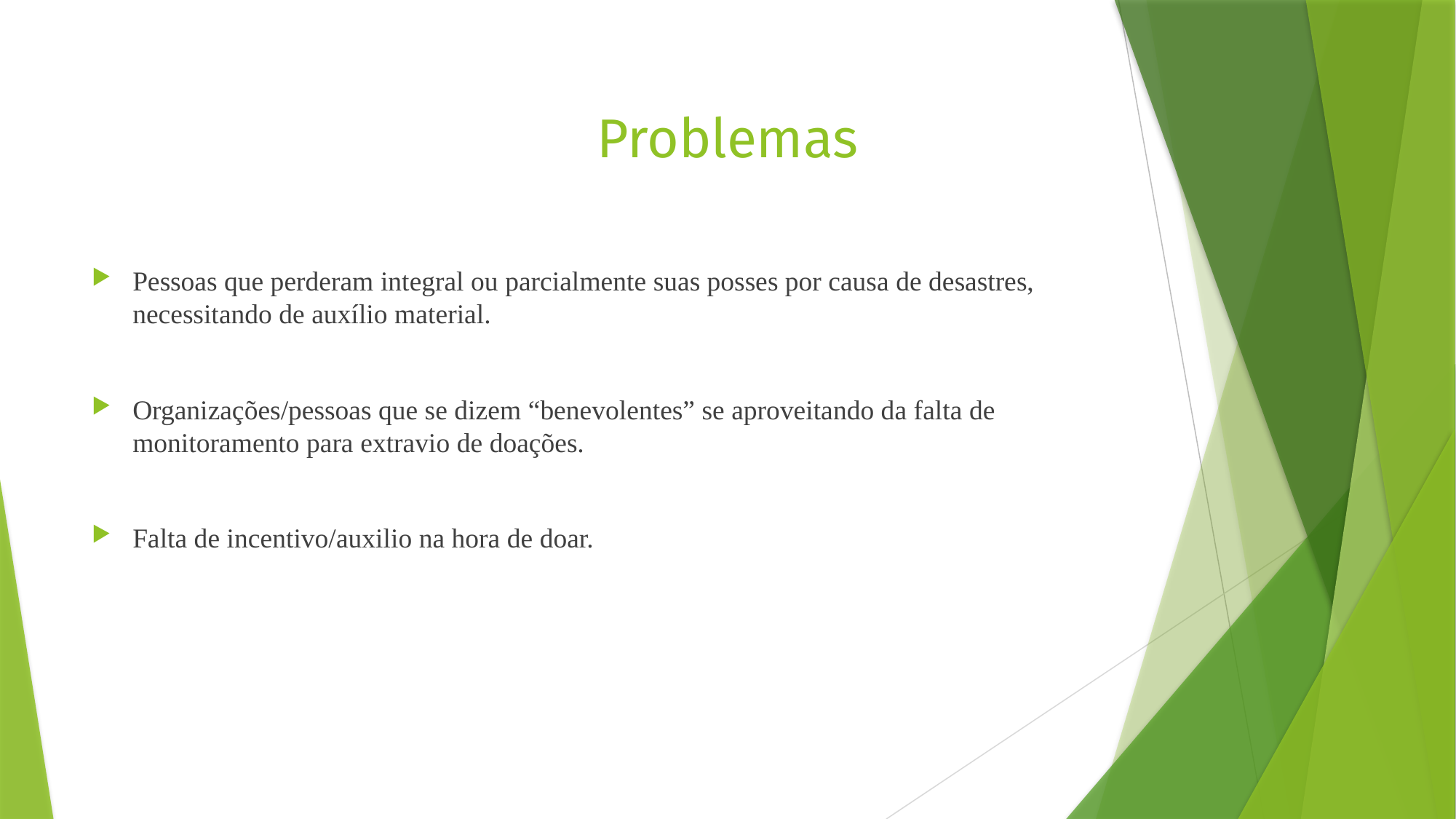

# Problemas
Pessoas que perderam integral ou parcialmente suas posses por causa de desastres, necessitando de auxílio material.

Organizações/pessoas que se dizem “benevolentes” se aproveitando da falta de monitoramento para extravio de doações.

Falta de incentivo/auxilio na hora de doar.